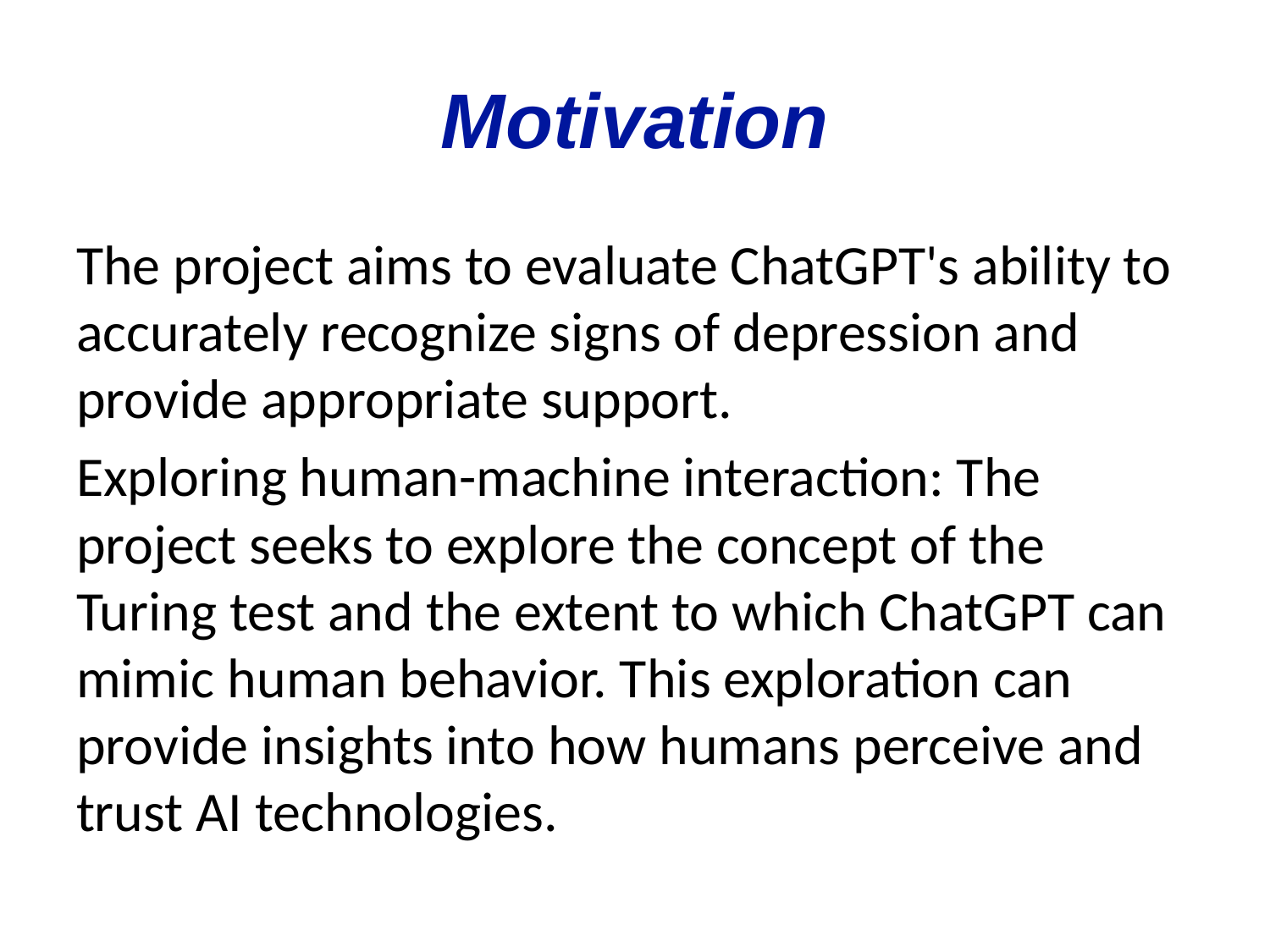

# Motivation
The project aims to evaluate ChatGPT's ability to accurately recognize signs of depression and provide appropriate support.
Exploring human-machine interaction: The project seeks to explore the concept of the Turing test and the extent to which ChatGPT can mimic human behavior. This exploration can provide insights into how humans perceive and trust AI technologies.